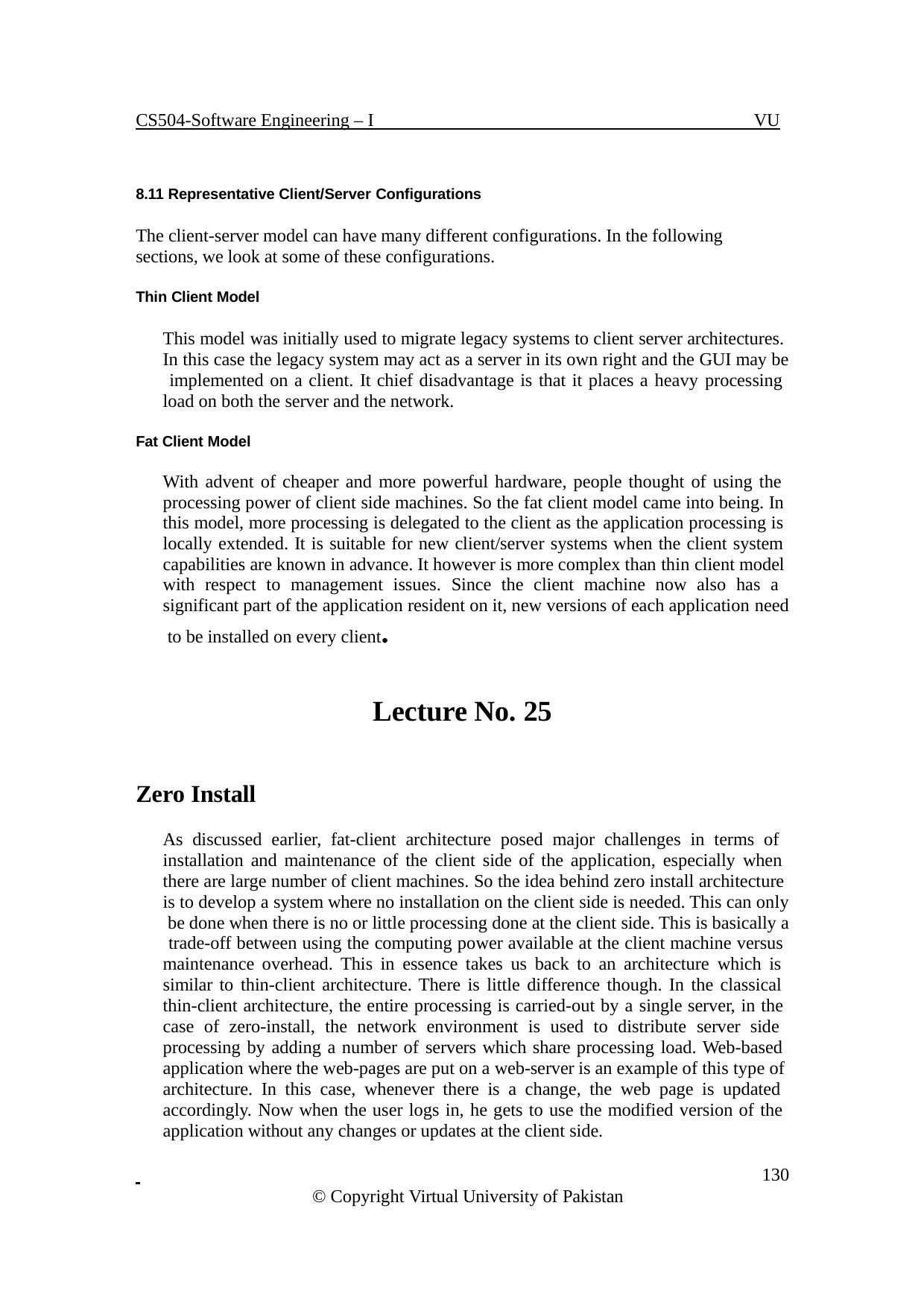

CS504-Software Engineering – I
VU

8.11 Representative Client/Server Configurations

The client-server model can have many different configurations. In the following  sections, we look at some of these configurations.

Thin Client Model

This model was initially used to migrate legacy systems to client server architectures.  In this case the legacy system may act as a server in its own right and the GUI may be  implemented on a client. It chief disadvantage is that it places a heavy processing  load on both the server and the network.

Fat Client Model

With advent of cheaper and more powerful hardware, people thought of using the  processing power of client side machines. So the fat client model came into being. In  this model, more processing is delegated to the client as the application processing is  locally extended. It is suitable for new client/server systems when the client system  capabilities are known in advance. It however is more complex than thin client model  with respect to management issues. Since the client machine now also has a  significant part of the application resident on it, new versions of each application need  to be installed on every client.

Lecture No. 25

Zero Install
As discussed earlier, fat-client architecture posed major challenges in terms of  installation and maintenance of the client side of the application, especially when  there are large number of client machines. So the idea behind zero install architecture  is to develop a system where no installation on the client side is needed. This can only  be done when there is no or little processing done at the client side. This is basically a  trade-off between using the computing power available at the client machine versus  maintenance overhead. This in essence takes us back to an architecture which is  similar to thin-client architecture. There is little difference though. In the classical  thin-client architecture, the entire processing is carried-out by a single server, in the  case of zero-install, the network environment is used to distribute server side  processing by adding a number of servers which share processing load. Web-based  application where the web-pages are put on a web-server is an example of this type of  architecture. In this case, whenever there is a change, the web page is updated  accordingly. Now when the user logs in, he gets to use the modified version of the  application without any changes or updates at the client side.
 	130
© Copyright Virtual University of Pakistan